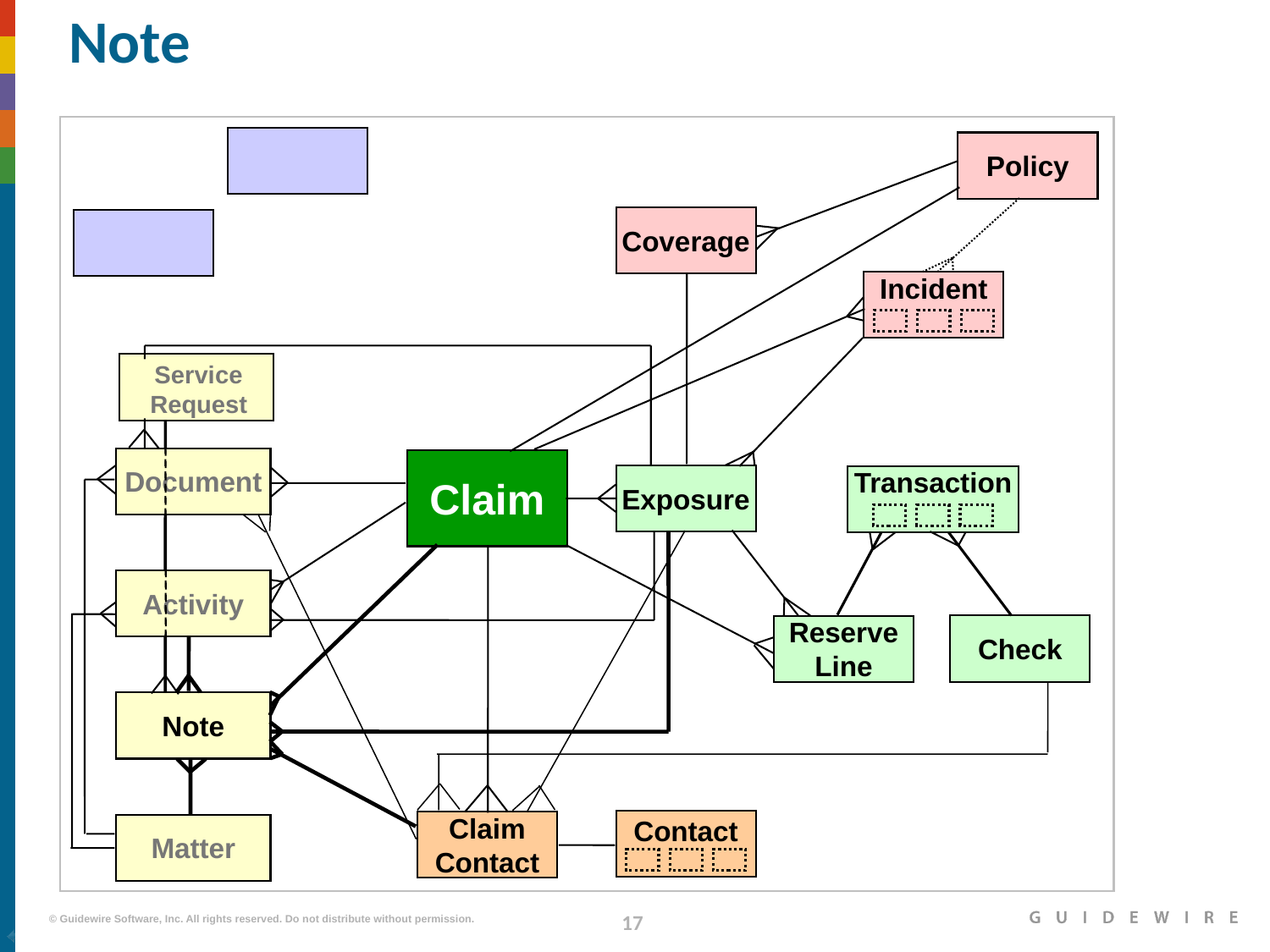

# Note

Policy

Coverage

Incident

Service Request

Document

Claim

Exposure
Transaction

Activity

Reserve
Line

Check

Note

Claim
Contact

Contact

Matter